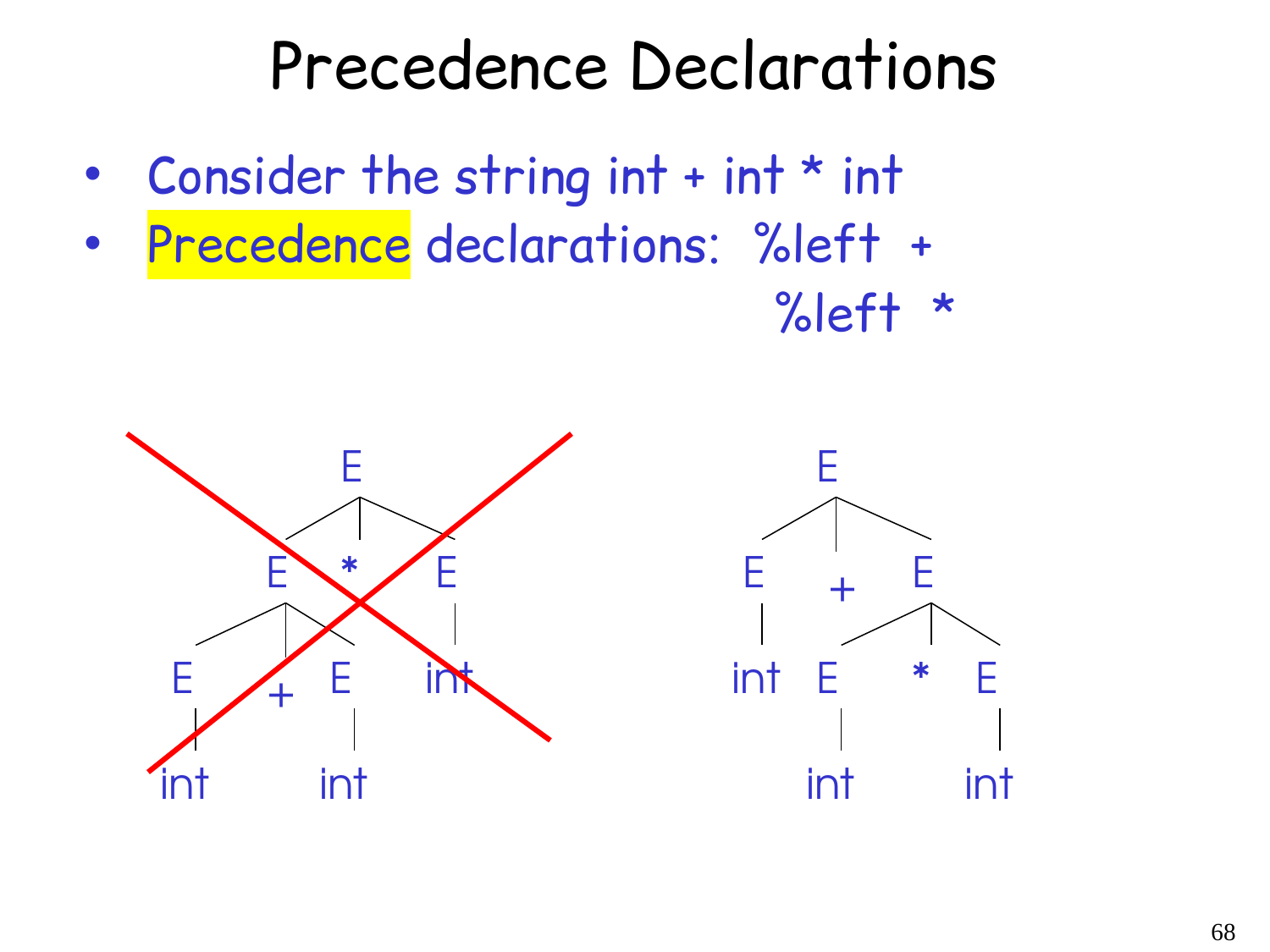

# Precedence Declarations
Consider the string int + int * int
Precedence declarations:  %left  +
                                               %left  *

E
E
*
E
E
E
int
+
int
int
E
E
E
+
int
E
*
E
int
int

68